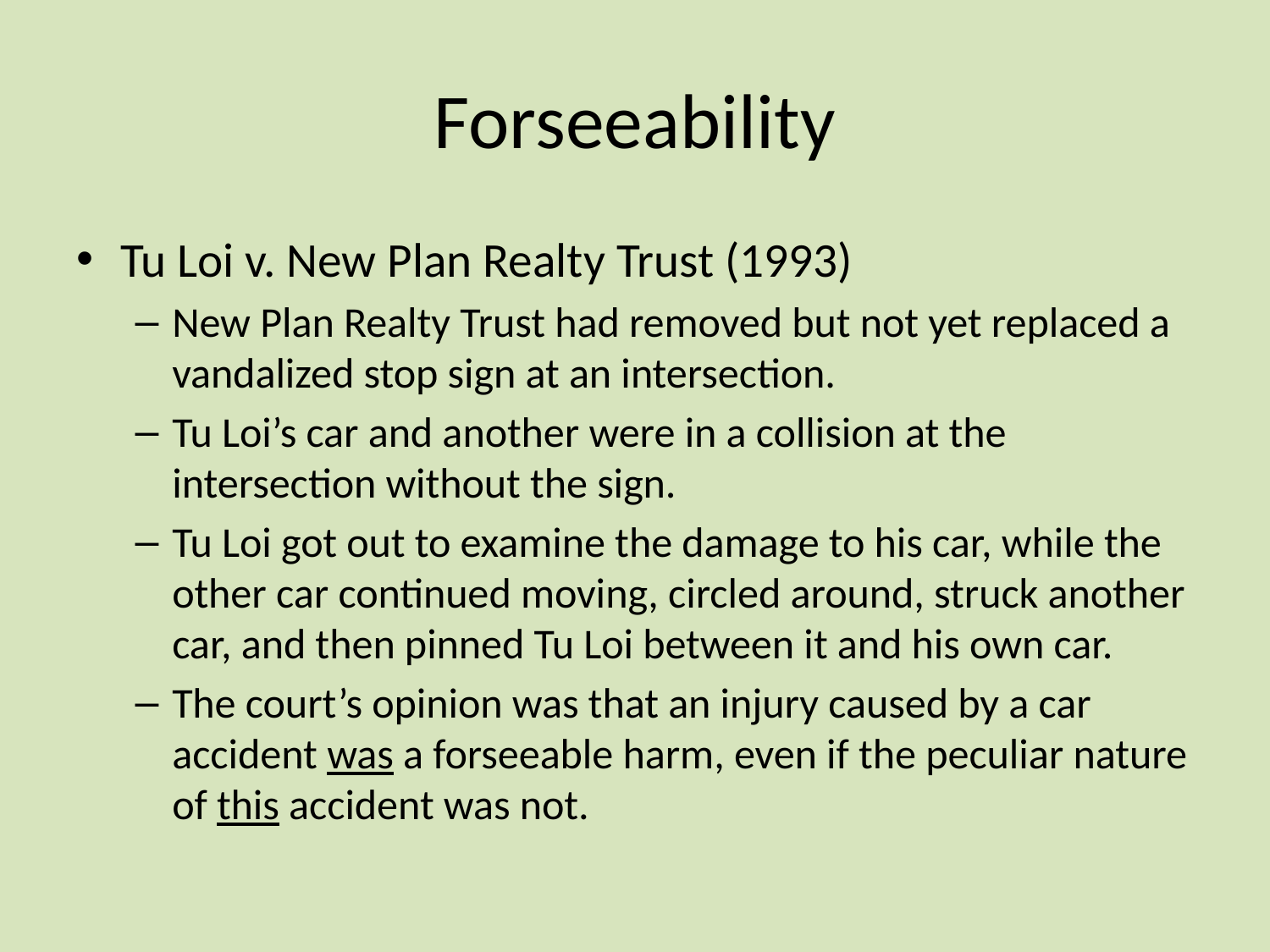

# Forseeability
Tu Loi v. New Plan Realty Trust (1993)
New Plan Realty Trust had removed but not yet replaced a vandalized stop sign at an intersection.
Tu Loi’s car and another were in a collision at the intersection without the sign.
Tu Loi got out to examine the damage to his car, while the other car continued moving, circled around, struck another car, and then pinned Tu Loi between it and his own car.
The court’s opinion was that an injury caused by a car accident was a forseeable harm, even if the peculiar nature of this accident was not.